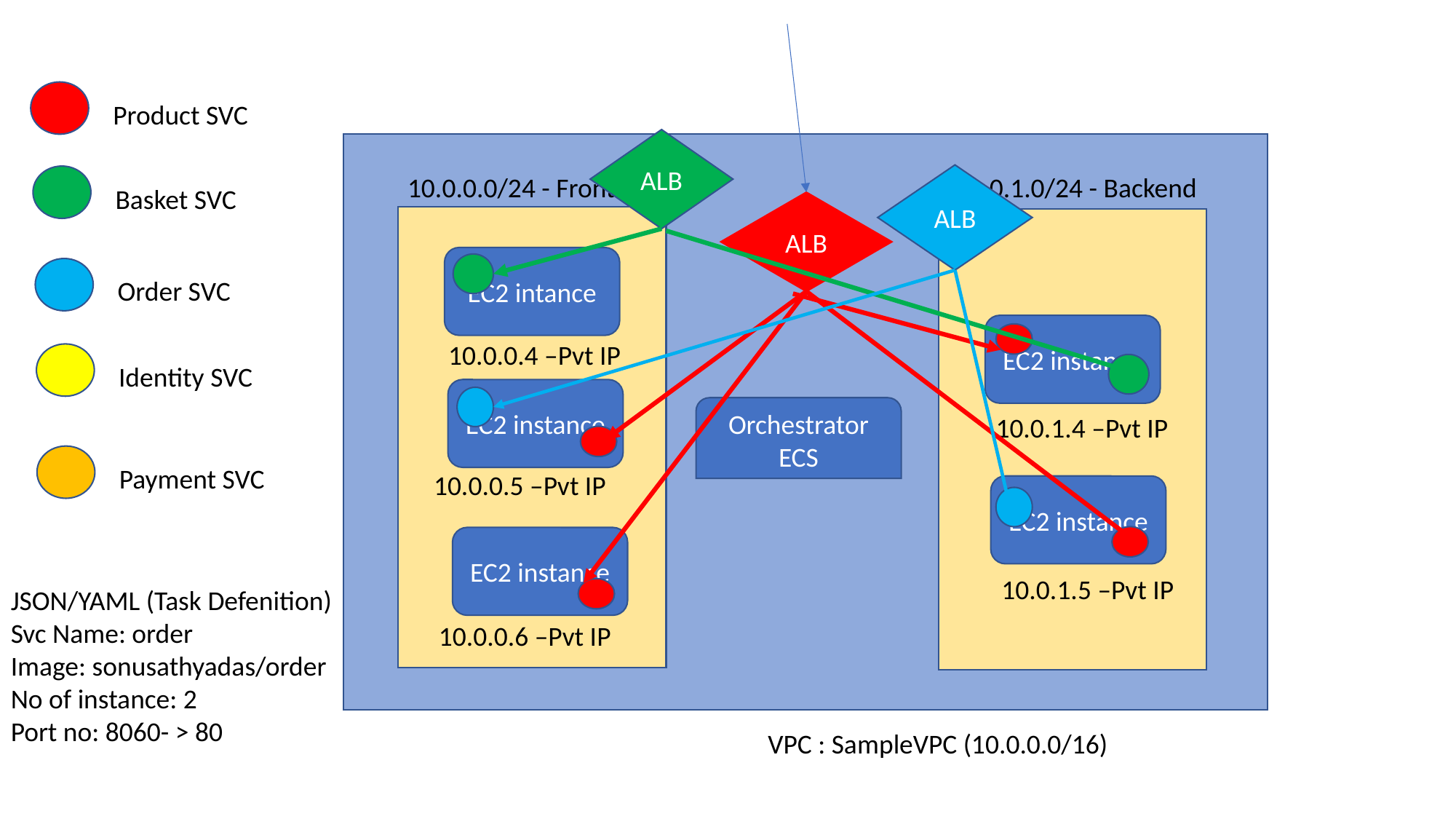

Product SVC
ALB

10.0.0.0/24 - Frontend
ALB
10.0.1.0/24 - Backend

Basket SVC
ALB

EC2 intance

Order SVC
EC2 instance

10.0.0.4 –Pvt IP

Identity SVC

EC2 instance

Orchestrator
ECS
10.0.1.4 –Pvt IP

Payment SVC
10.0.0.5 –Pvt IP
EC2 instance

EC2 instance
10.0.1.5 –Pvt IP
JSON/YAML (Task Defenition)
Svc Name: order
Image: sonusathyadas/order
No of instance: 2
Port no: 8060- > 80

10.0.0.6 –Pvt IP
VPC : SampleVPC (10.0.0.0/16)